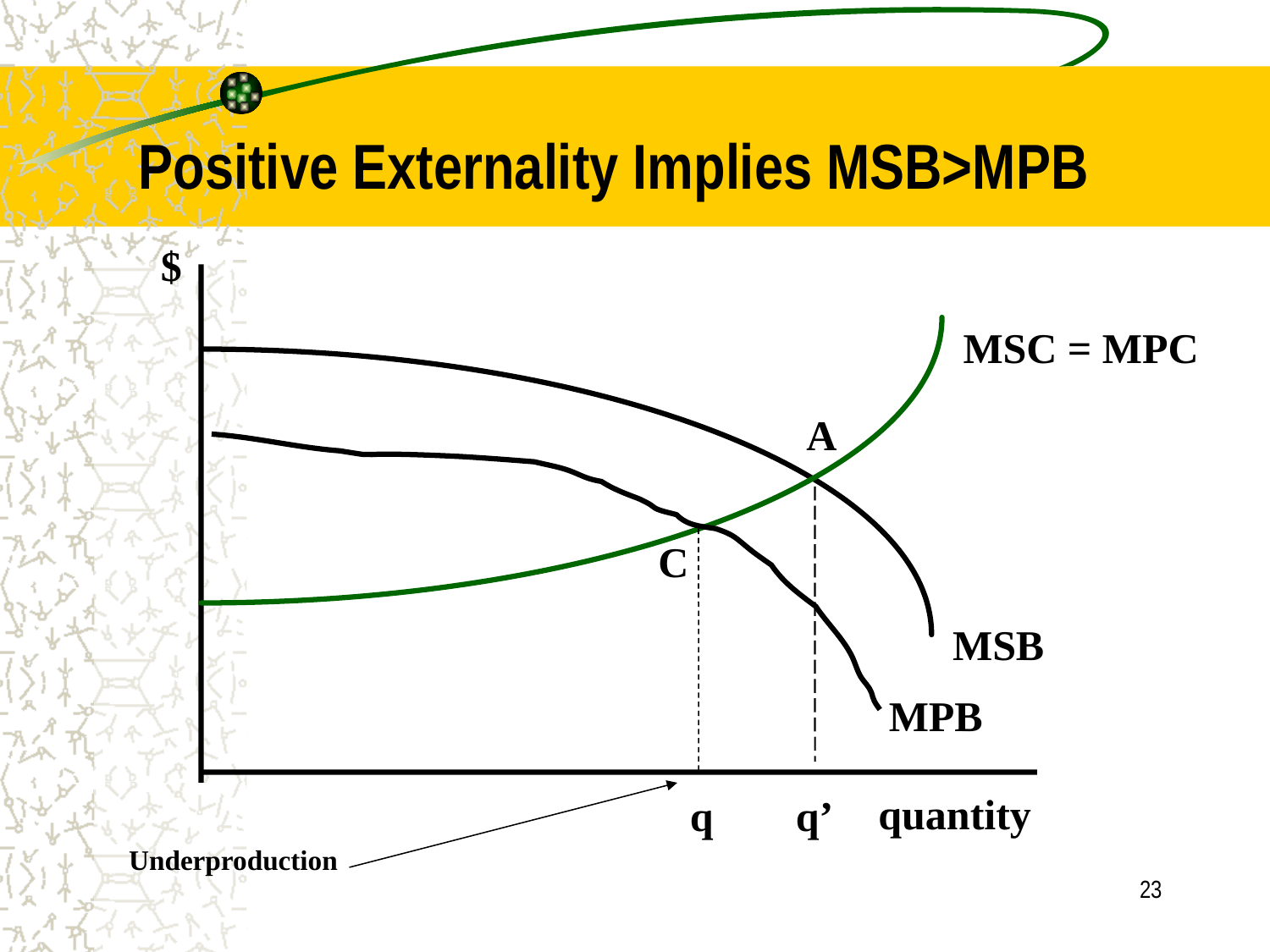

# Positive Externality Implies MSB>MPB
$

MSC = MPC

A

C

MSB
MPB

quantity

q
q’
Underproduction
23